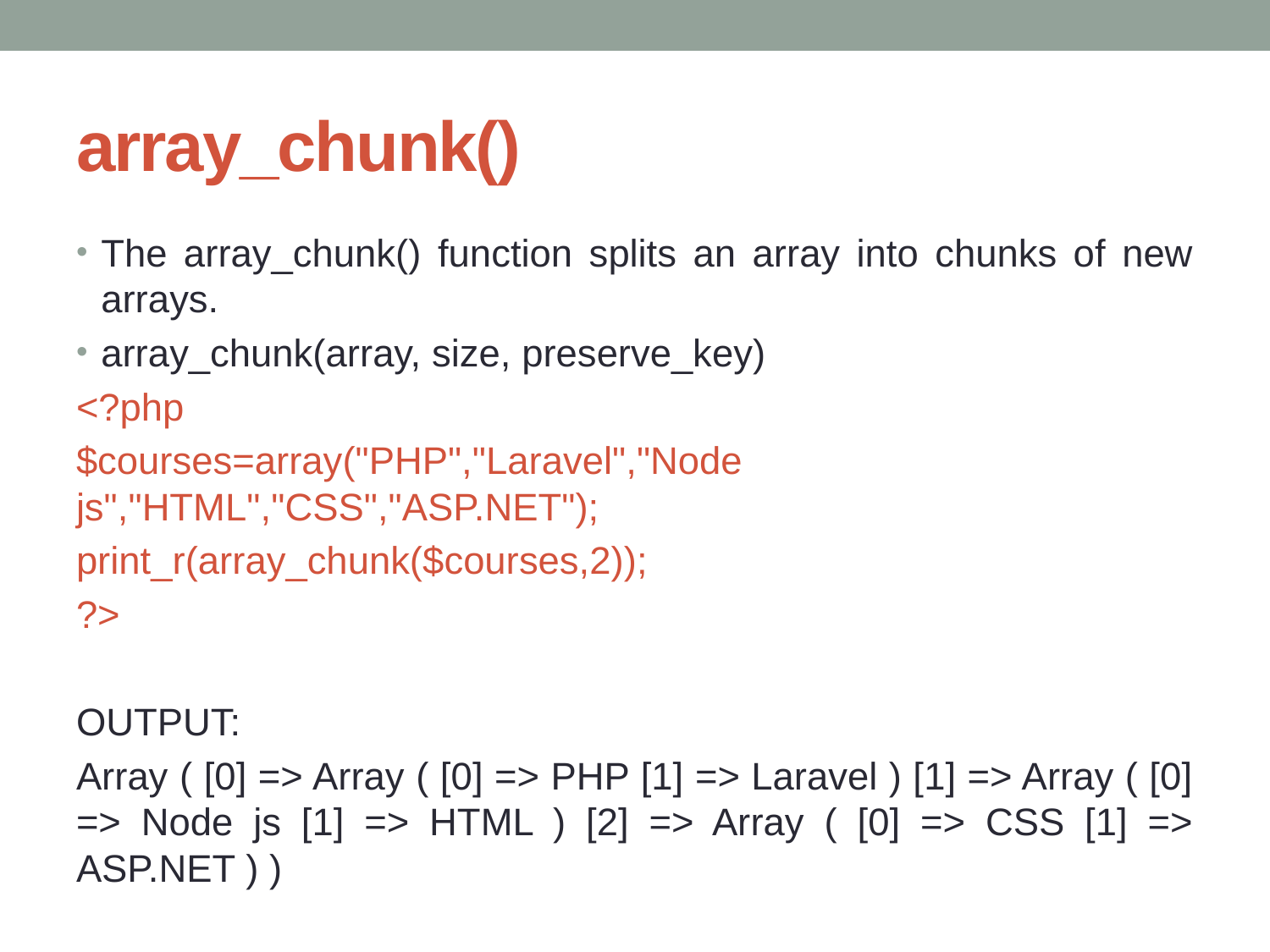

# array_chunk()
The array_chunk() function splits an array into chunks of new arrays.
array_chunk(array, size, preserve_key)
<?php
$courses=array("PHP","Laravel","Node js","HTML","CSS","ASP.NET");
print_r(array_chunk($courses,2));
?>

OUTPUT:
Array ( [0] => Array ( [0] => PHP [1] => Laravel ) [1] => Array ( [0] => Node js [1] => HTML ) [2] => Array ( [0] => CSS [1] => ASP.NET ) )